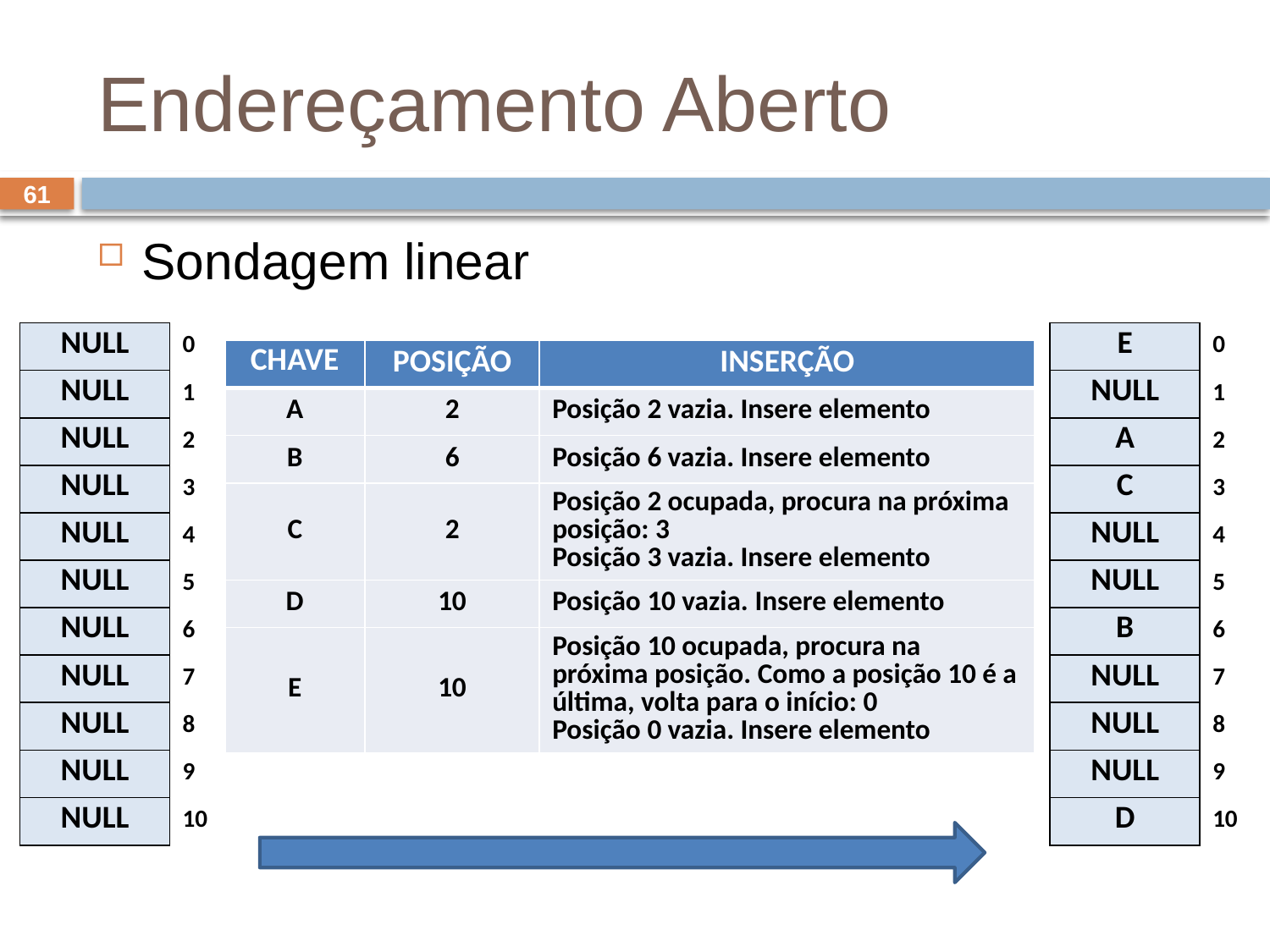

# Endereçamento Aberto
61
Sondagem linear

| NULL | 0 |
| --- | --- |
| NULL | 1 |
| NULL | 2 |
| NULL | 3 |
| NULL | 4 |
| NULL | 5 |
| NULL | 6 |
| NULL | 7 |
| NULL | 8 |
| NULL | 9 |
| NULL | 10 |
| E | 0 |
| --- | --- |
| NULL | 1 |
| A | 2 |
| C | 3 |
| NULL | 4 |
| NULL | 5 |
| B | 6 |
| NULL | 7 |
| NULL | 8 |
| NULL | 9 |
| D | 10 |
| CHAVE | POSIÇÃO | INSERÇÃO |
| --- | --- | --- |
| A | 2 | Posição 2 vazia. Insere elemento |
| B | 6 | Posição 6 vazia. Insere elemento |
| C | 2 | Posição 2 ocupada, procura na próxima posição: 3 Posição 3 vazia. Insere elemento |
| D | 10 | Posição 10 vazia. Insere elemento |
| E | 10 | Posição 10 ocupada, procura na próxima posição. Como a posição 10 é a última, volta para o início: 0 Posição 0 vazia. Insere elemento |